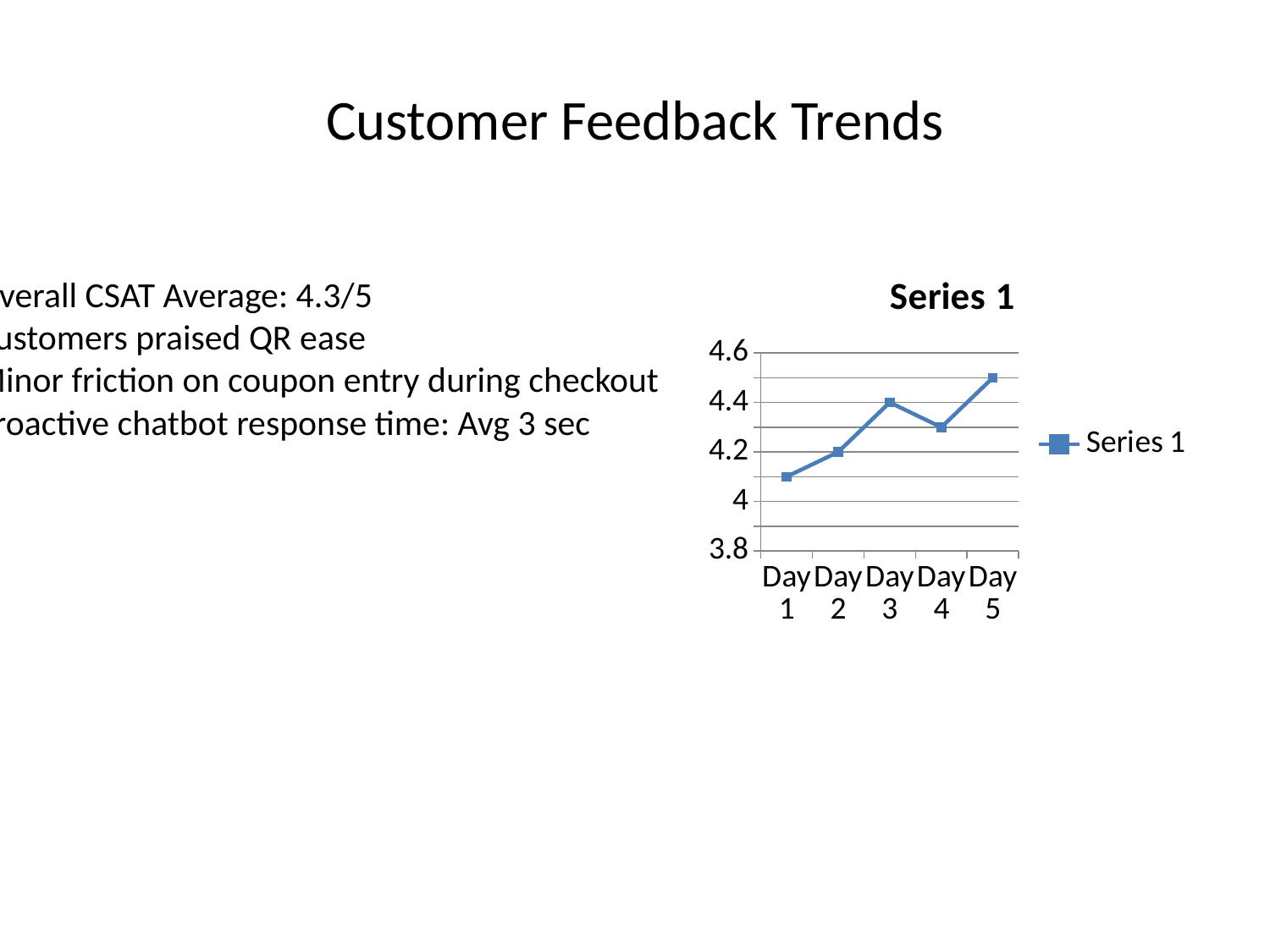

# Customer Feedback Trends

Overall CSAT Average: 4.3/5
Customers praised QR ease
Minor friction on coupon entry during checkout
Proactive chatbot response time: Avg 3 sec

### Chart

| Category | Series 1 |
|---|---|
| Day 1 | 4.1 |
| Day 2 | 4.2 |
| Day 3 | 4.4 |
| Day 4 | 4.3 |
| Day 5 | 4.5 |